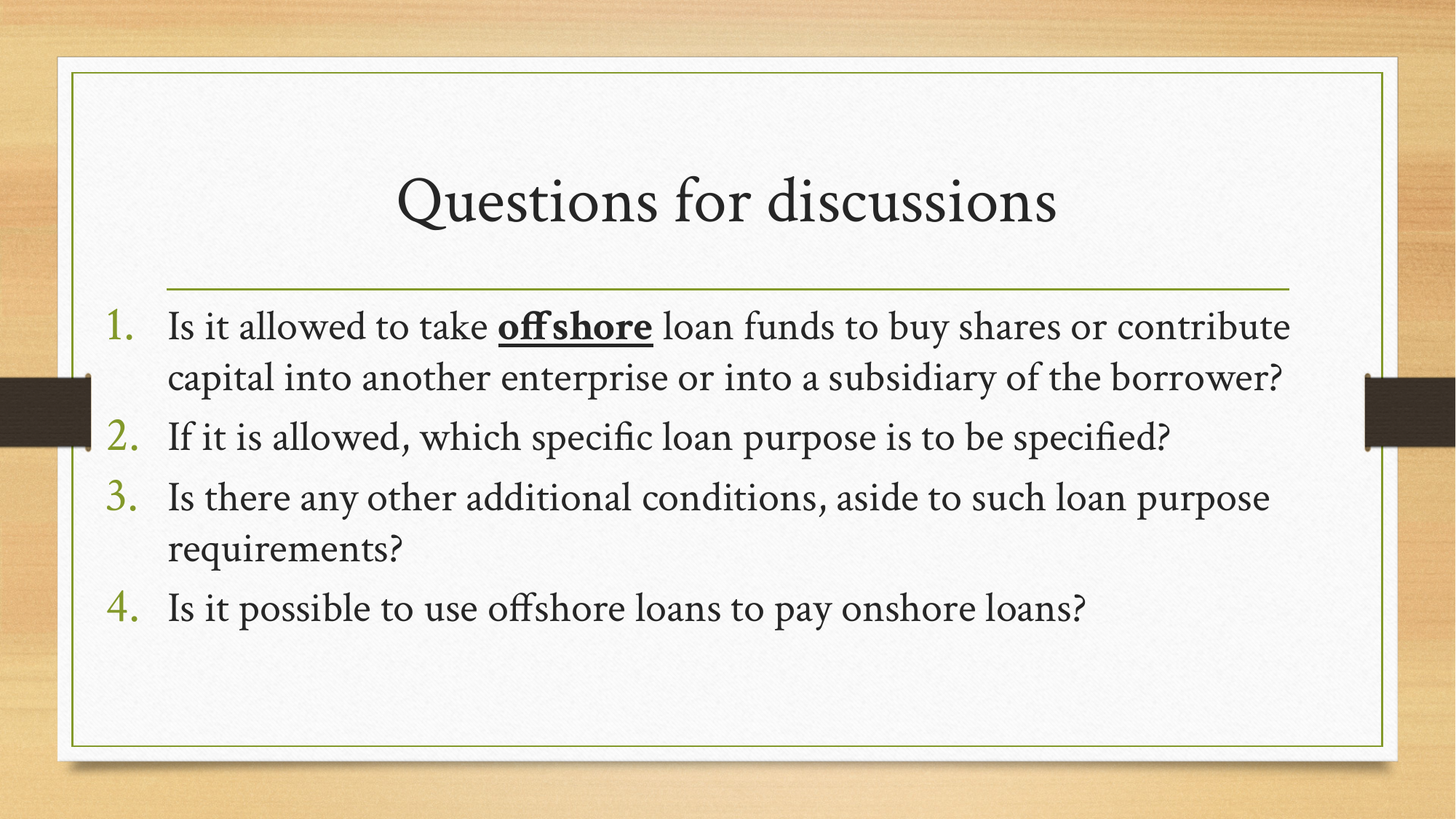

# Questions for discussions
Is it allowed to take offshore loan funds to buy shares or contribute capital into another enterprise or into a subsidiary of the borrower?
If it is allowed, which specific loan purpose is to be specified?
Is there any other additional conditions, aside to such loan purpose requirements?
Is it possible to use offshore loans to pay onshore loans?